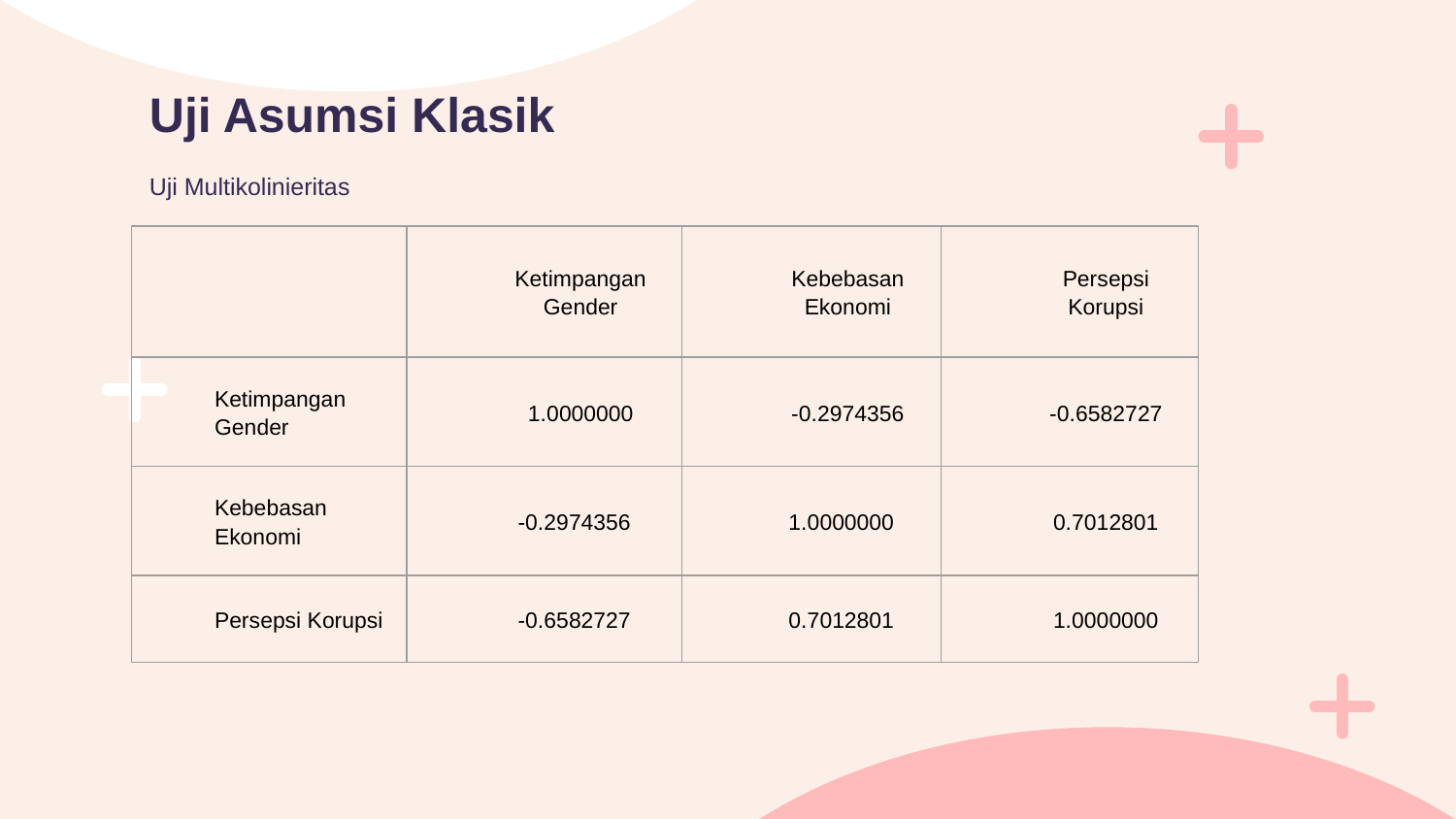

# Uji Asumsi Klasik
Uji Multikolinieritas
|  | Ketimpangan Gender | Kebebasan Ekonomi | Persepsi Korupsi |
| --- | --- | --- | --- |
| Ketimpangan Gender | 1.0000000 | -0.2974356 | -0.6582727 |
| Kebebasan Ekonomi | -0.2974356 | 1.0000000 | 0.7012801 |
| Persepsi Korupsi | -0.6582727 | 0.7012801 | 1.0000000 |